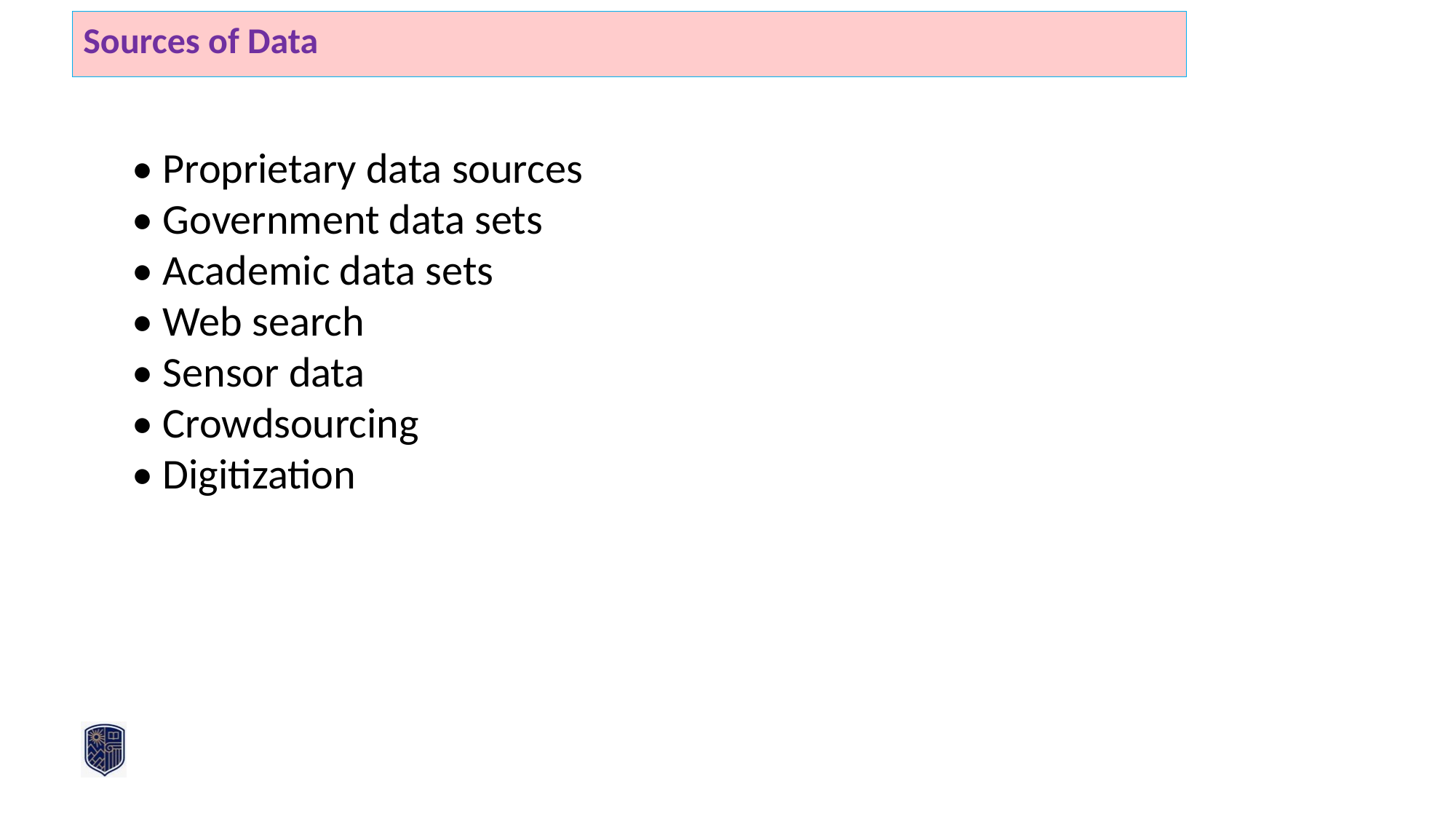

Sources of Data
• Proprietary data sources
• Government data sets
• Academic data sets
• Web search
• Sensor data
• Crowdsourcing
• Digitization